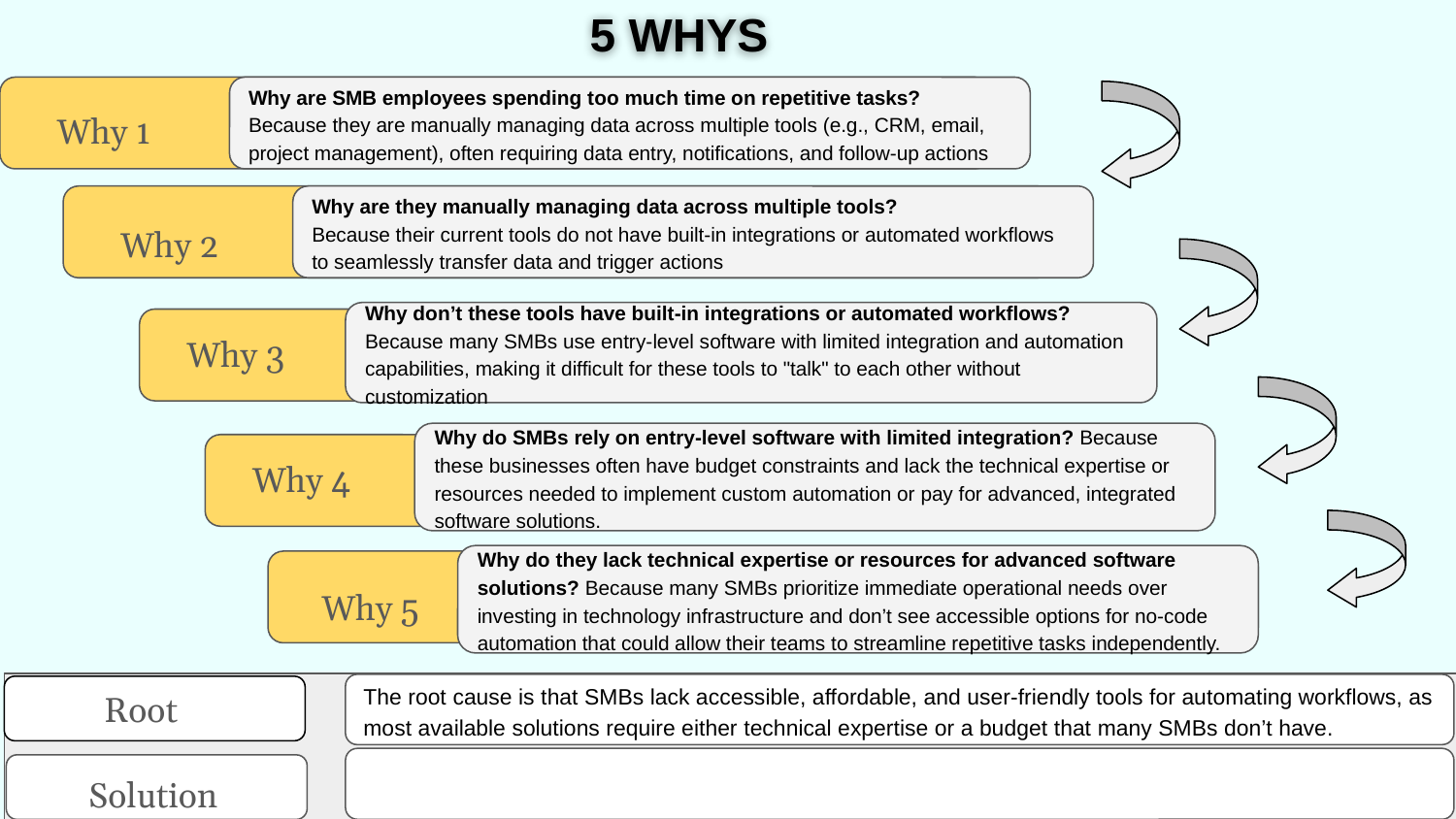

# 5 WHYS

Why are SMB employees spending too much time on repetitive tasks?
Because they are manually managing data across multiple tools (e.g., CRM, email, project management), often requiring data entry, notifications, and follow-up actions

Why 1

Why are they manually managing data across multiple tools?
Because their current tools do not have built-in integrations or automated workflows to seamlessly transfer data and trigger actions
Why 2

Why don’t these tools have built-in integrations or automated workflows? Because many SMBs use entry-level software with limited integration and automation capabilities, making it difficult for these tools to "talk" to each other without customization

Why 3

Why do SMBs rely on entry-level software with limited integration? Because these businesses often have budget constraints and lack the technical expertise or resources needed to implement custom automation or pay for advanced, integrated software solutions.

Why 4

Why do they lack technical expertise or resources for advanced software solutions? Because many SMBs prioritize immediate operational needs over investing in technology infrastructure and don’t see accessible options for no-code automation that could allow their teams to streamline repetitive tasks independently.

Why 5
Root

The root cause is that SMBs lack accessible, affordable, and user-friendly tools for automating workflows, as most available solutions require either technical expertise or a budget that many SMBs don’t have.

Solution